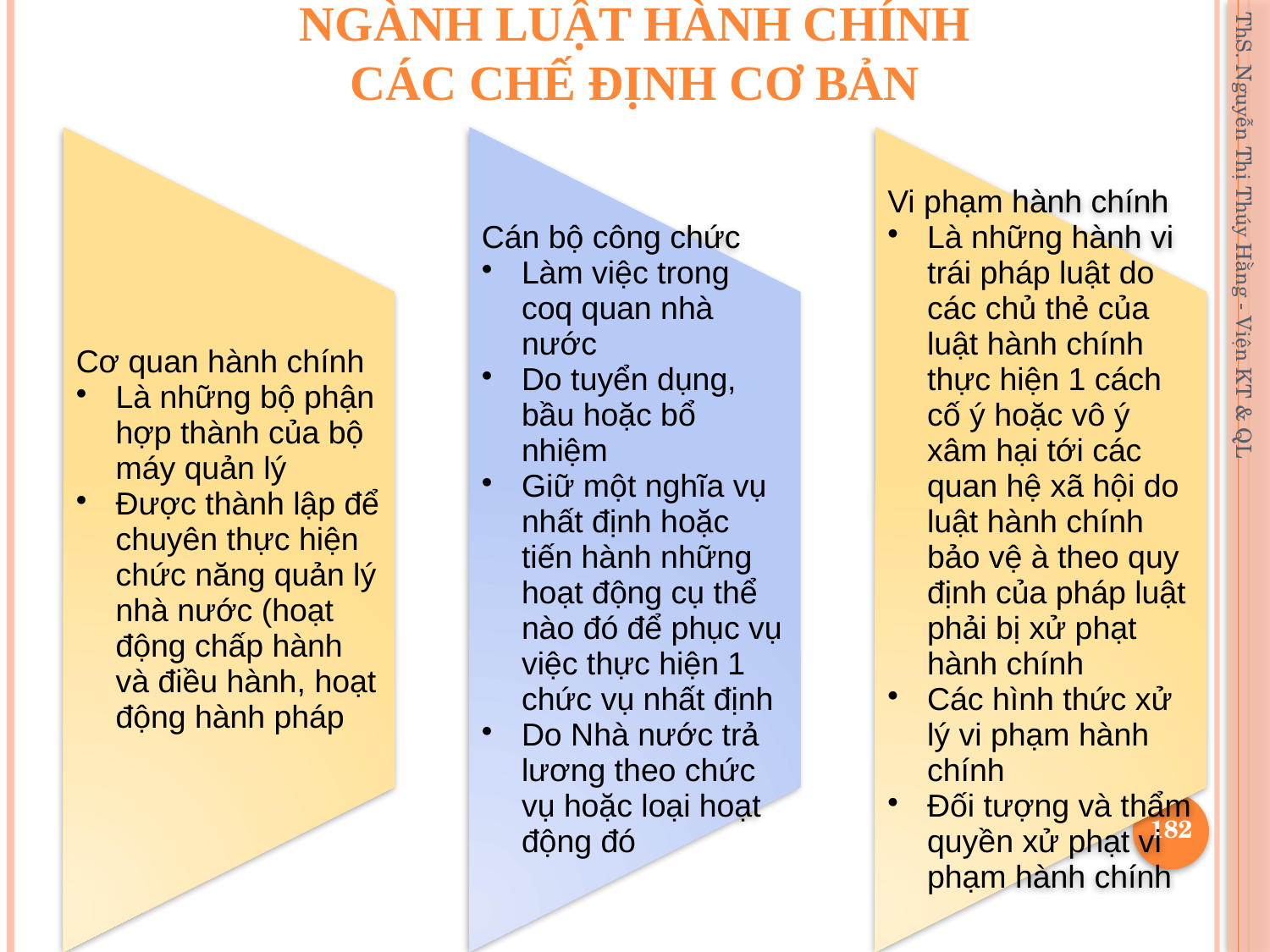

# Ngành luật hành chính Các chế định cơ bản
Cơ quan hành chính
Là những bộ phận hợp thành của bộ máy quản lý
Được thành lập để chuyên thực hiện chức năng quản lý nhà nước (hoạt động chấp hành và điều hành, hoạt động hành pháp
Cán bộ công chức
Làm việc trong coq quan nhà nước
Do tuyển dụng, bầu hoặc bổ nhiệm
Vi phạm hành chính
Là những hành vi trái pháp luật do các chủ thẻ của luật hành chính thực hiện 1 cách cố ý hoặc vô ý xâm hại tới các quan hệ xã hội do luật hành chính bảo vệ à theo quy định của pháp luật phải bị xử phạt hành chính
Các hình thức xử lý vi phạm hành chính
Giữ một nghĩa vụ nhất định hoặc tiến hành những hoạt động cụ thể nào đó để phục vụ việc thực hiện 1 chức vụ nhất định
Do Nhà nước trả lương theo chức vụ hoặc loại hoạt động đó
ThS. Nguyễn Thị Thúy Hằng - Viện KT & QL
182